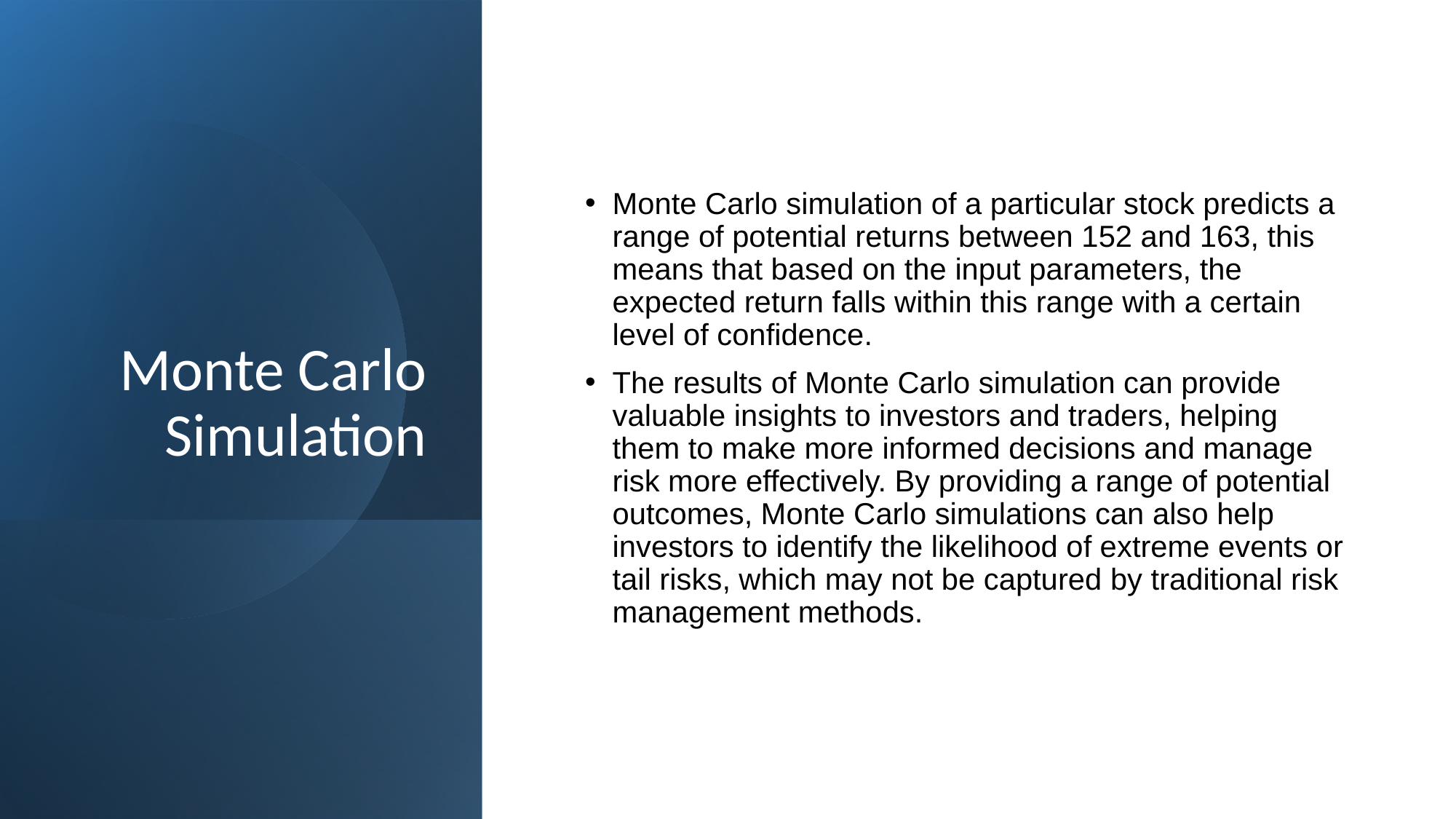

# Monte Carlo Simulation
Monte Carlo simulation of a particular stock predicts a range of potential returns between 152 and 163, this means that based on the input parameters, the expected return falls within this range with a certain level of confidence.
The results of Monte Carlo simulation can provide valuable insights to investors and traders, helping them to make more informed decisions and manage risk more effectively. By providing a range of potential outcomes, Monte Carlo simulations can also help investors to identify the likelihood of extreme events or tail risks, which may not be captured by traditional risk management methods.